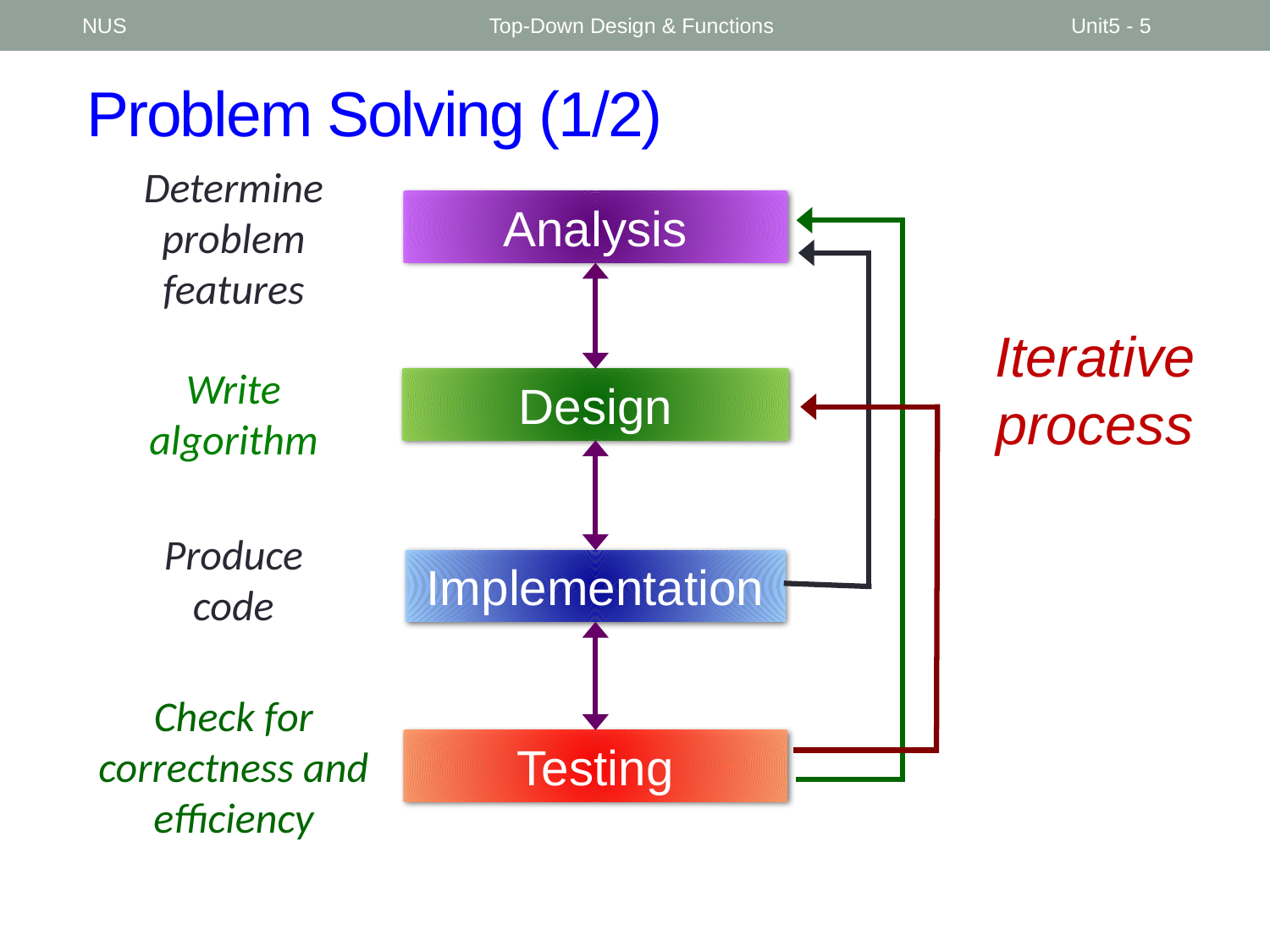

NUS
Top-Down Design & Functions
Unit5 - 5
# Problem Solving (1/2)
Determine problem features
Analysis
Design
Implementation
Testing
Iterative process
Write algorithm
Produce code
Check for correctness and efficiency